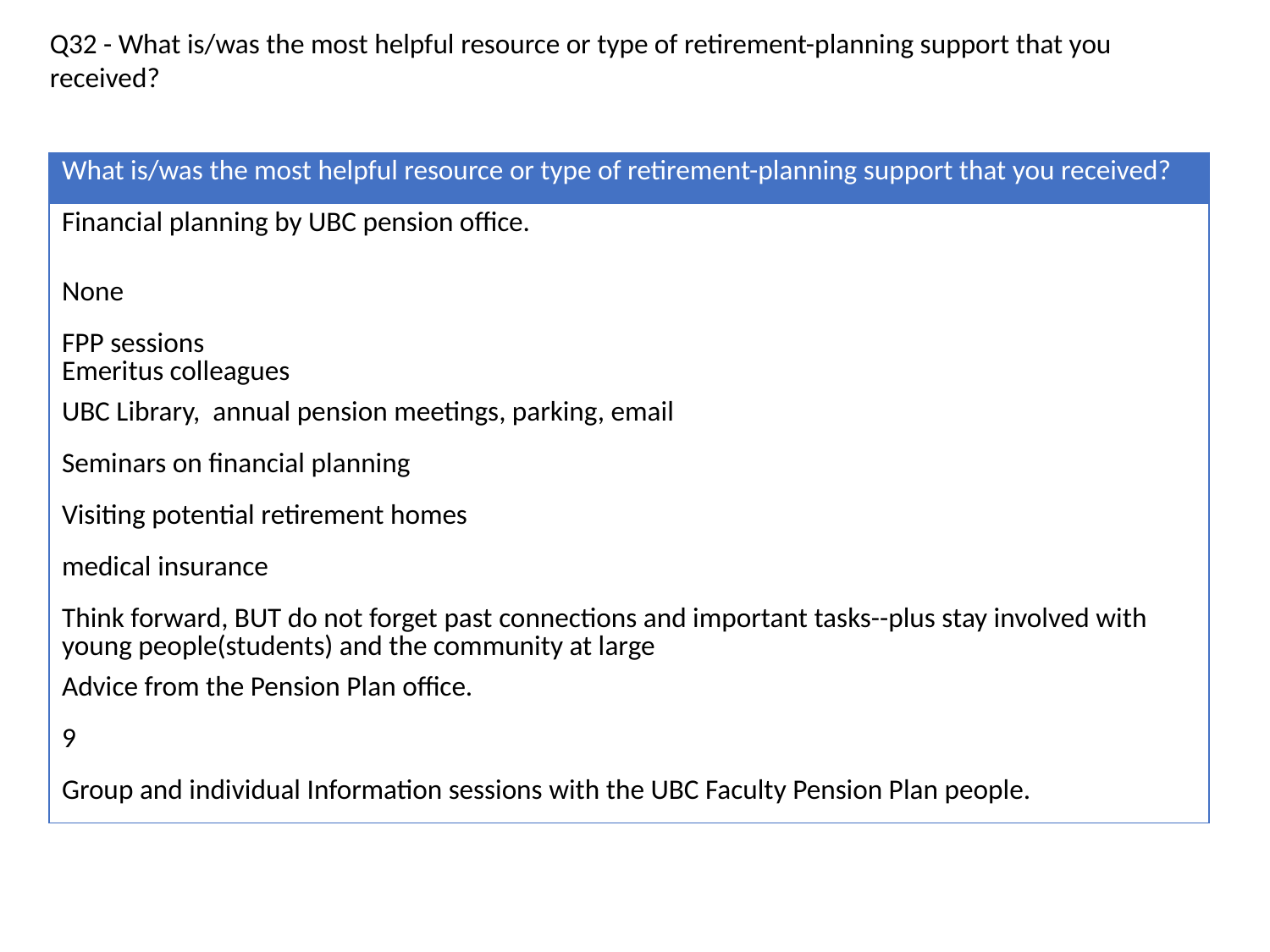

Q32 - What is/was the most helpful resource or type of retirement-planning support that you received?
| What is/was the most helpful resource or type of retirement-planning support that you received? |
| --- |
| Financial planning by UBC pension office. |
| None |
| FPP sessions Emeritus colleagues |
| UBC Library, annual pension meetings, parking, email |
| Seminars on financial planning |
| Visiting potential retirement homes |
| medical insurance |
| Think forward, BUT do not forget past connections and important tasks--plus stay involved with young people(students) and the community at large |
| Advice from the Pension Plan office. |
| 9 |
| Group and individual Information sessions with the UBC Faculty Pension Plan people. |